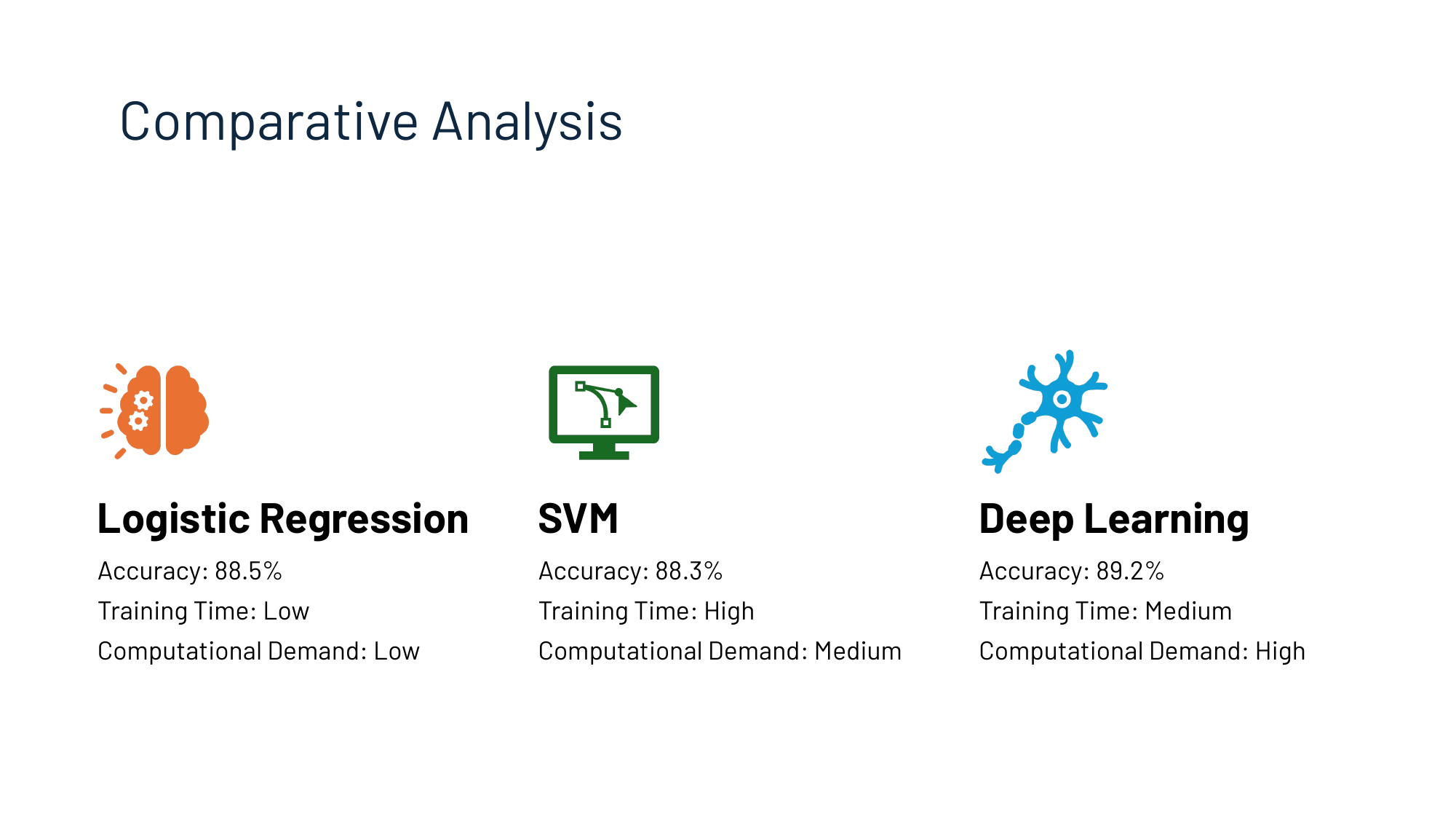

# Comparative Analysis
Logistic Regression
Accuracy: 88.5%
Training Time: Low
Computational Demand: Low
SVM
Accuracy: 88.3%
Training Time: High
Computational Demand: Medium
Deep Learning
Accuracy: 89.2%
Training Time: Medium
Computational Demand: High